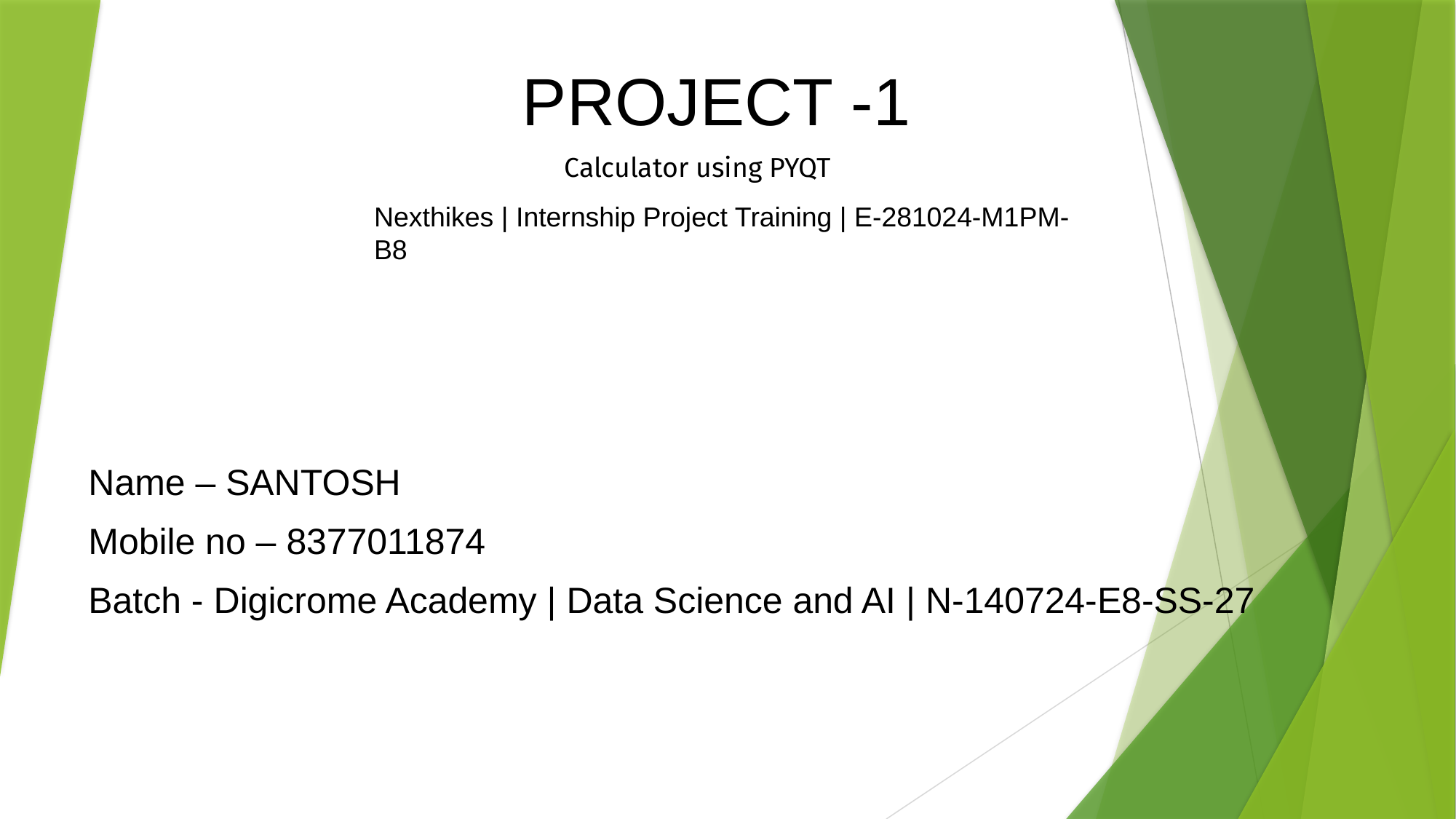

# PROJECT -1
Calculator using PYQT

Nexthikes | Internship Project Training | E-281024-M1PM-B8
Name – SANTOSH
Mobile no – 8377011874
Batch - Digicrome Academy | Data Science and AI | N-140724-E8-SS-27
T